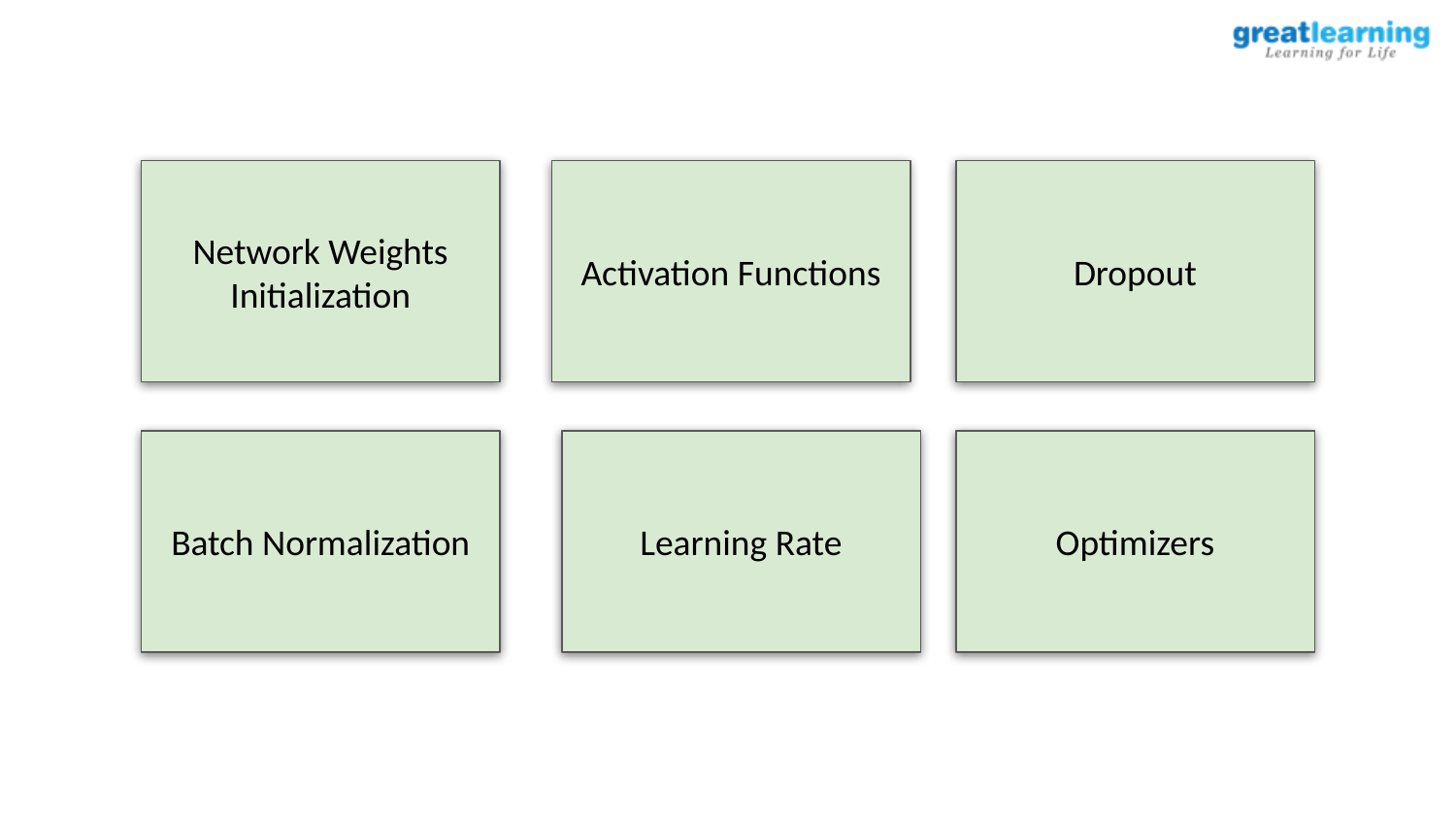

Network Weights Initialization
Activation Functions
Dropout
Batch Normalization
Learning Rate
Optimizers